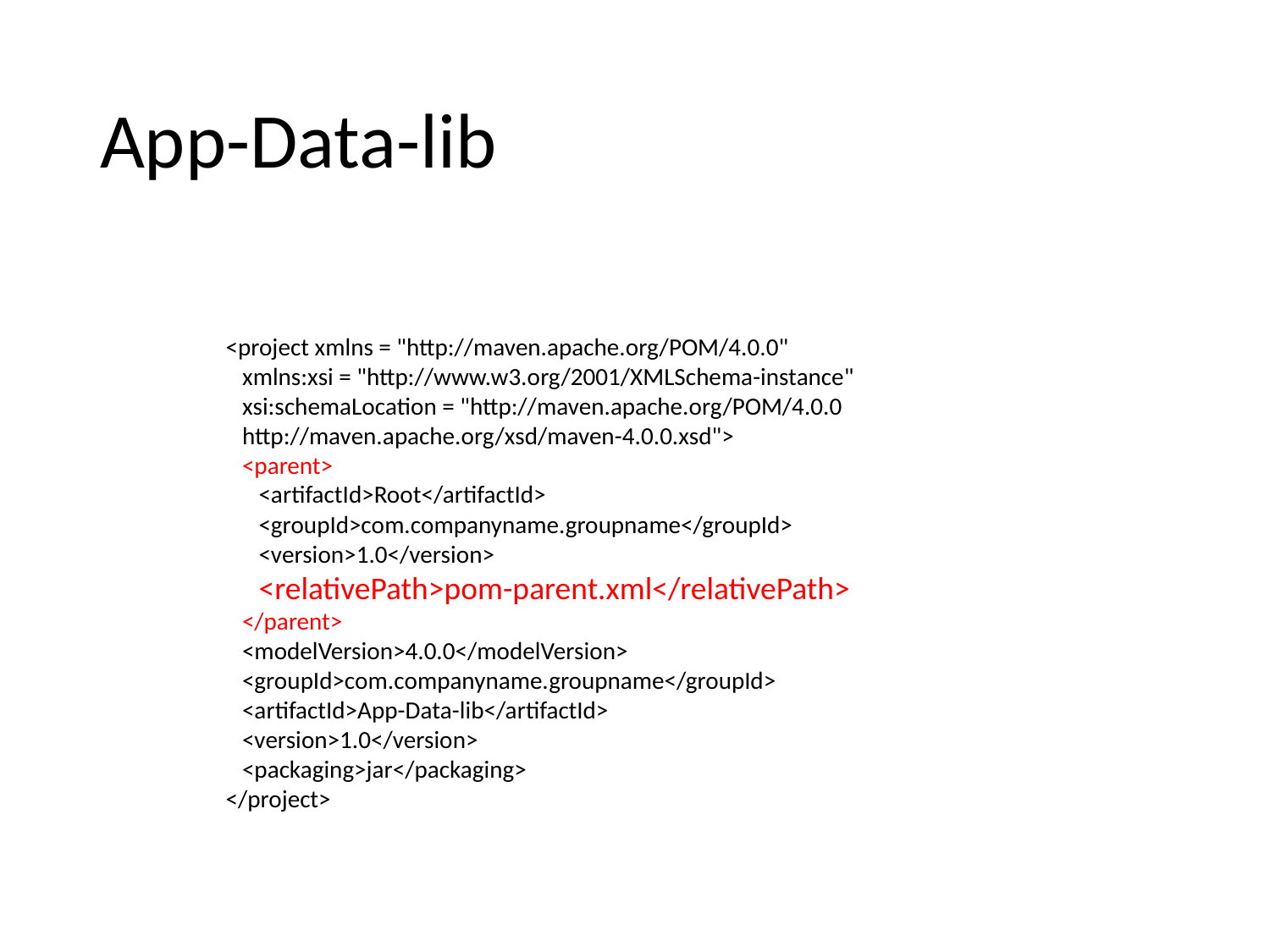

# App-Data-lib

<project xmlns = "http://maven.apache.org/POM/4.0.0"
   xmlns:xsi = "http://www.w3.org/2001/XMLSchema-instance"
   xsi:schemaLocation = "http://maven.apache.org/POM/4.0.0
   http://maven.apache.org/xsd/maven-4.0.0.xsd">
   <parent>
      <artifactId>Root</artifactId>
      <groupId>com.companyname.groupname</groupId>
      <version>1.0</version>
      <relativePath>pom-parent.xml</relativePath>
   </parent>
   <modelVersion>4.0.0</modelVersion>
   <groupId>com.companyname.groupname</groupId>
   <artifactId>App-Data-lib</artifactId>
   <version>1.0</version>
   <packaging>jar</packaging>
</project>